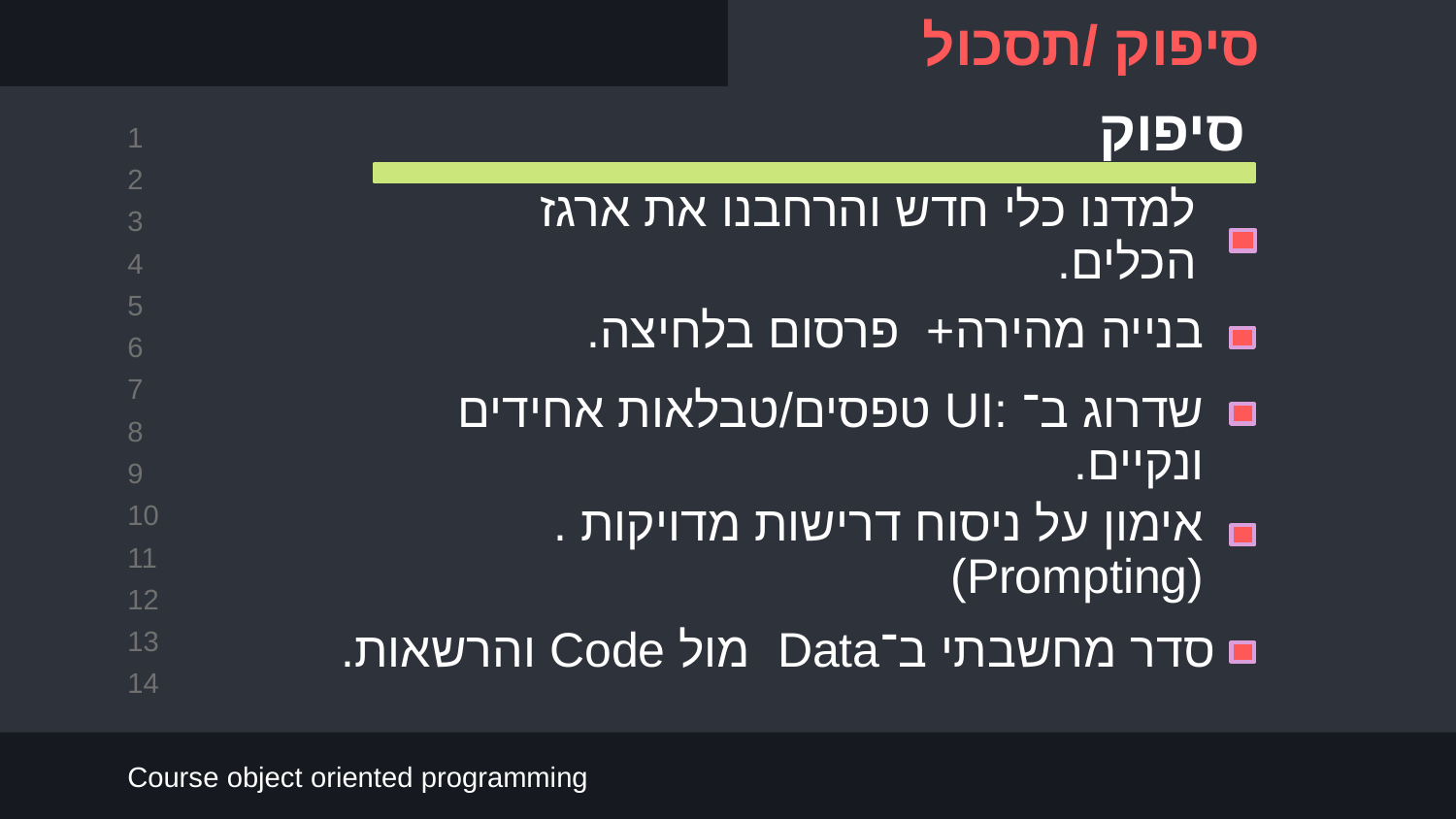

סיפוק /תסכול
סיפוק
למדנו כלי חדש והרחבנו את ארגז הכלים.
בנייה מהירה+  פרסום בלחיצה.
שדרוג ב־ :UI טפסים/טבלאות אחידים ונקיים.
אימון על ניסוח דרישות מדויקות .(Prompting)
סדר מחשבתי ב־Data  מול Code והרשאות.

Course object oriented programming